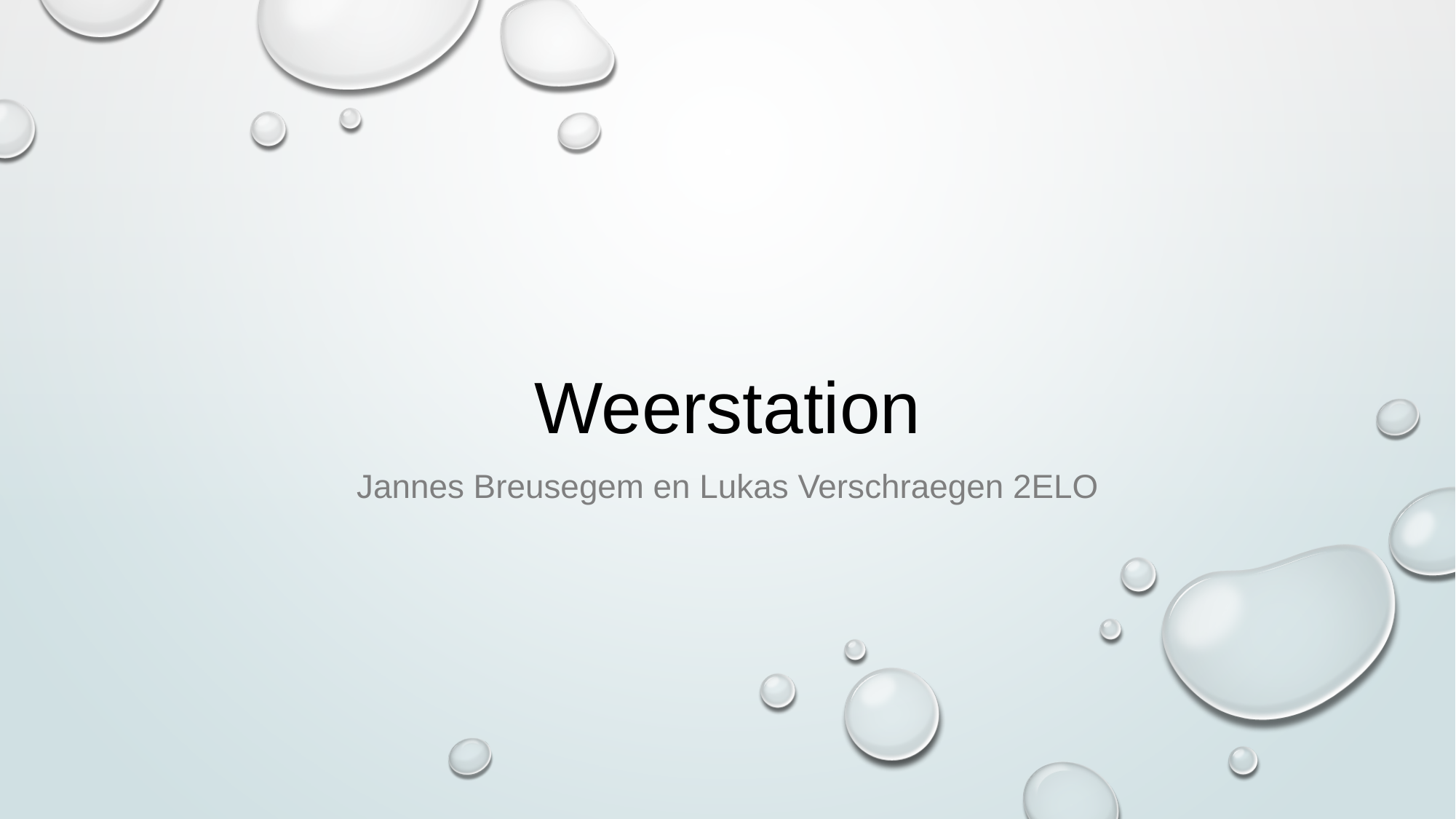

# Weerstation
Jannes Breusegem en Lukas Verschraegen 2ELO